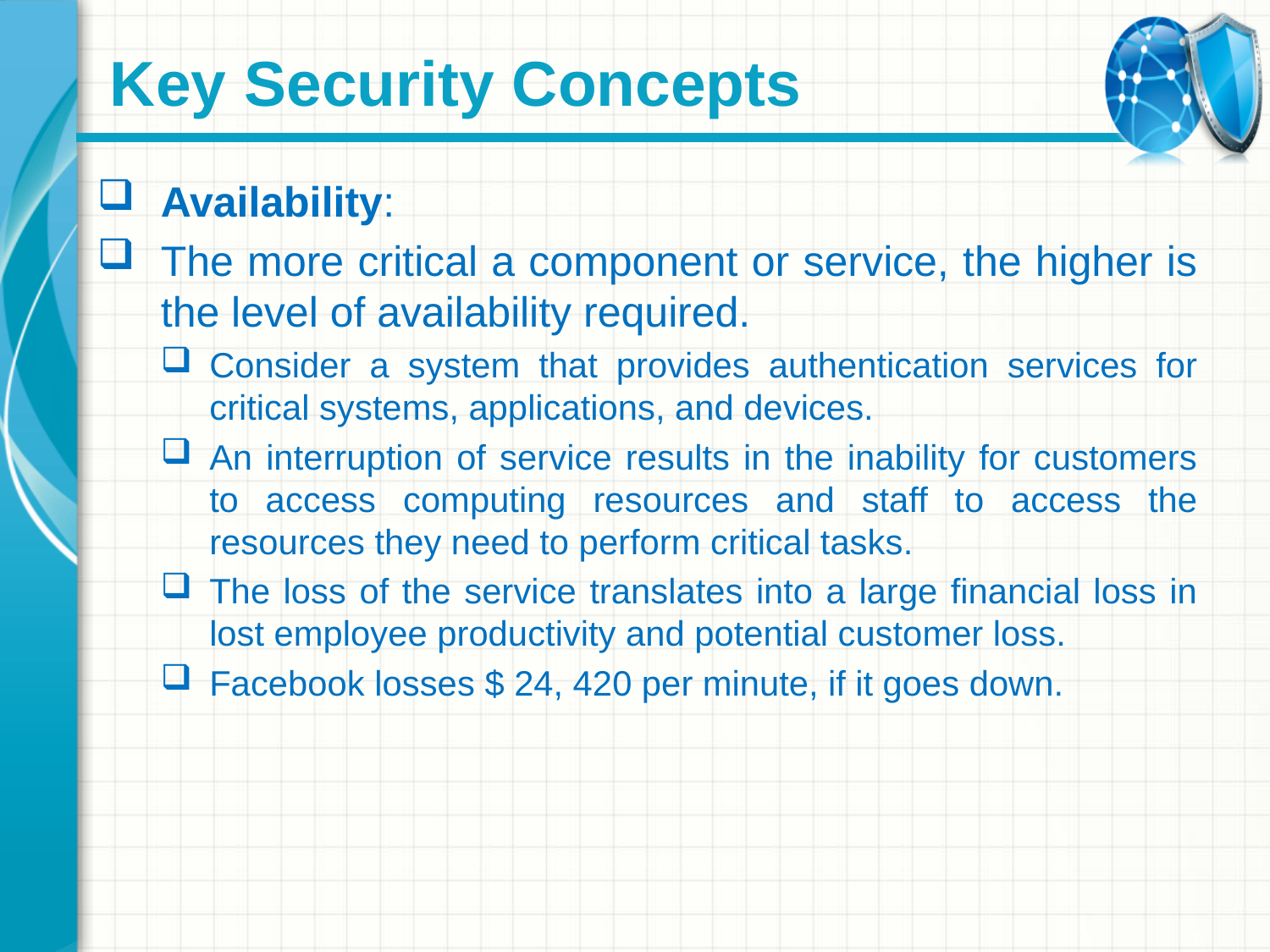

# Key Security Concepts
Availability:
The more critical a component or service, the higher is the level of availability required.
Consider a system that provides authentication services for critical systems, applications, and devices.
An interruption of service results in the inability for customers to access computing resources and staff to access the resources they need to perform critical tasks.
The loss of the service translates into a large financial loss in lost employee productivity and potential customer loss.
Facebook losses $ 24, 420 per minute, if it goes down.